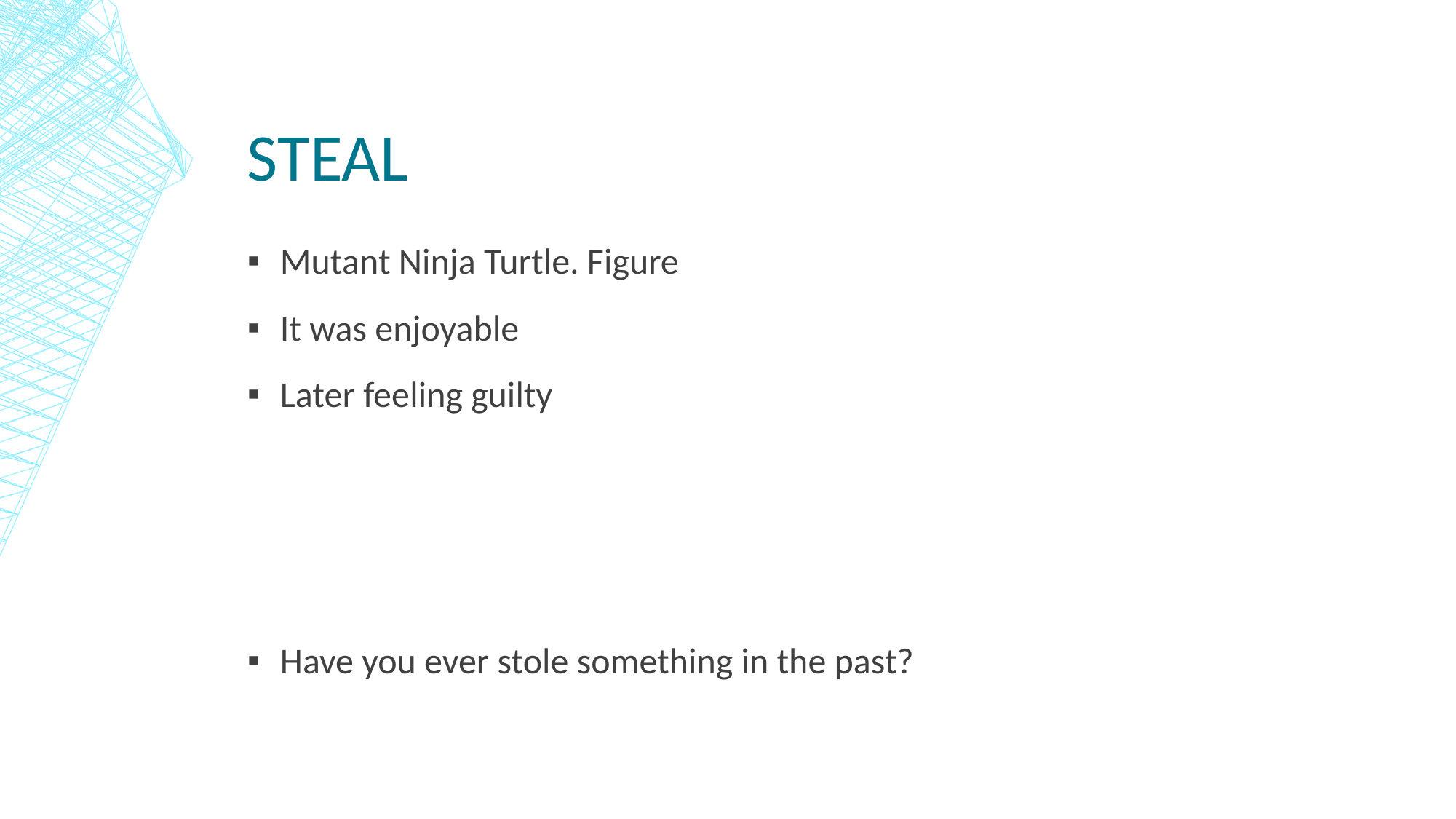

# STEAL
Mutant Ninja Turtle. Figure
It was enjoyable
Later feeling guilty

Have you ever stole something in the past?